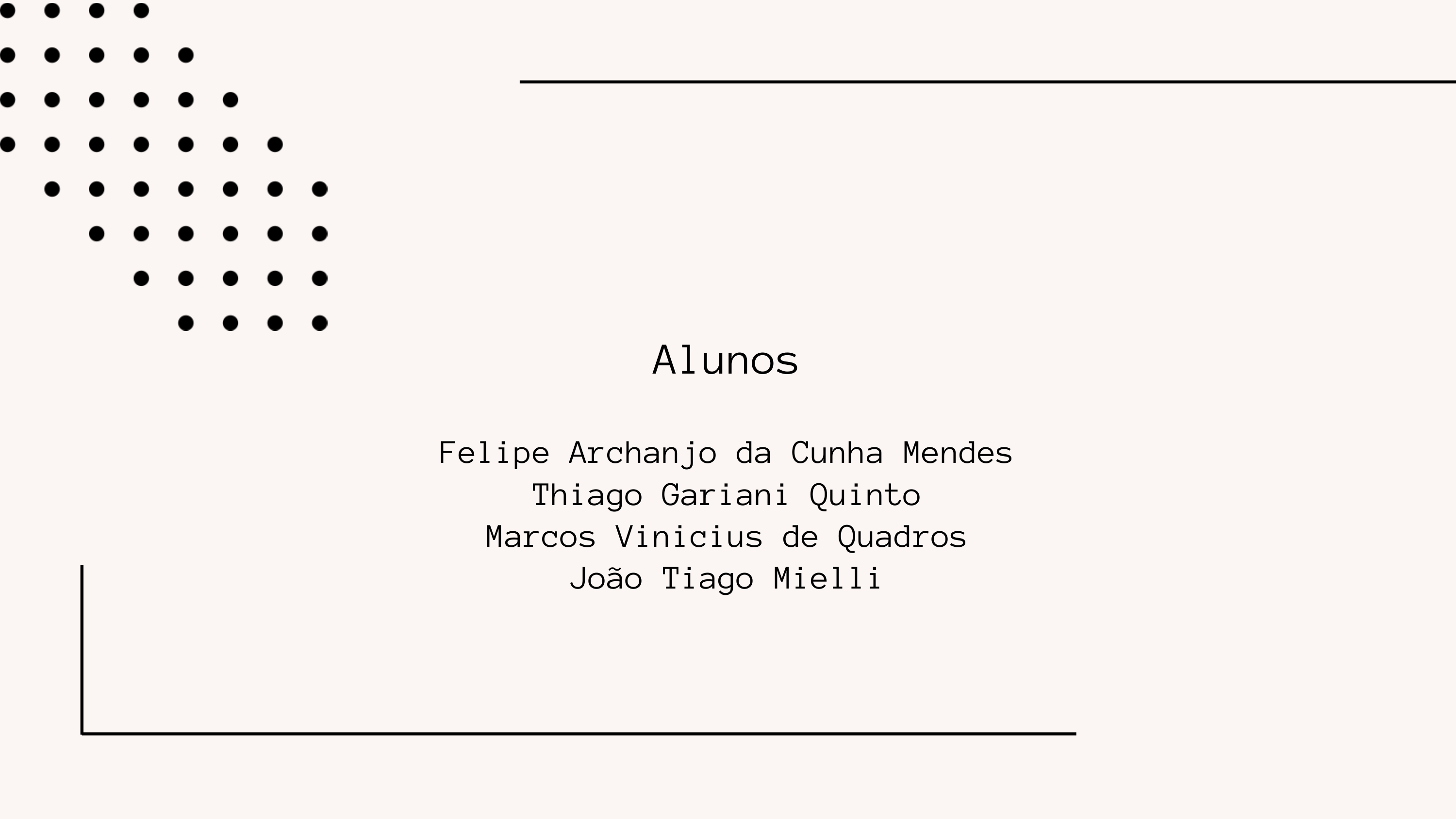

Alunos
Felipe Archanjo da Cunha Mendes
Thiago Gariani Quinto
Marcos Vinicius de Quadros
João Tiago Mielli